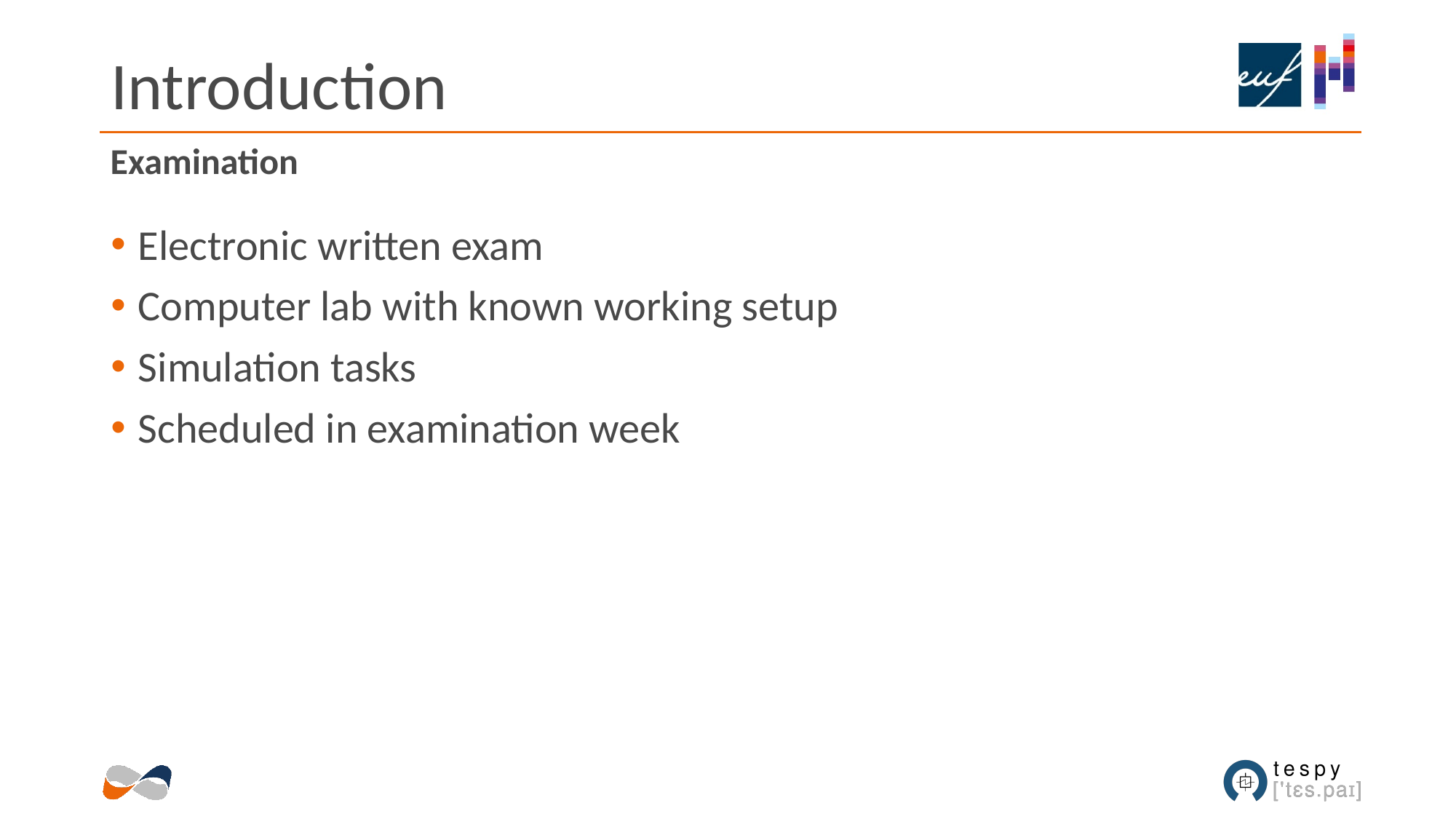

# Introduction
Examination
Electronic written exam
Computer lab with known working setup
Simulation tasks
Scheduled in examination week